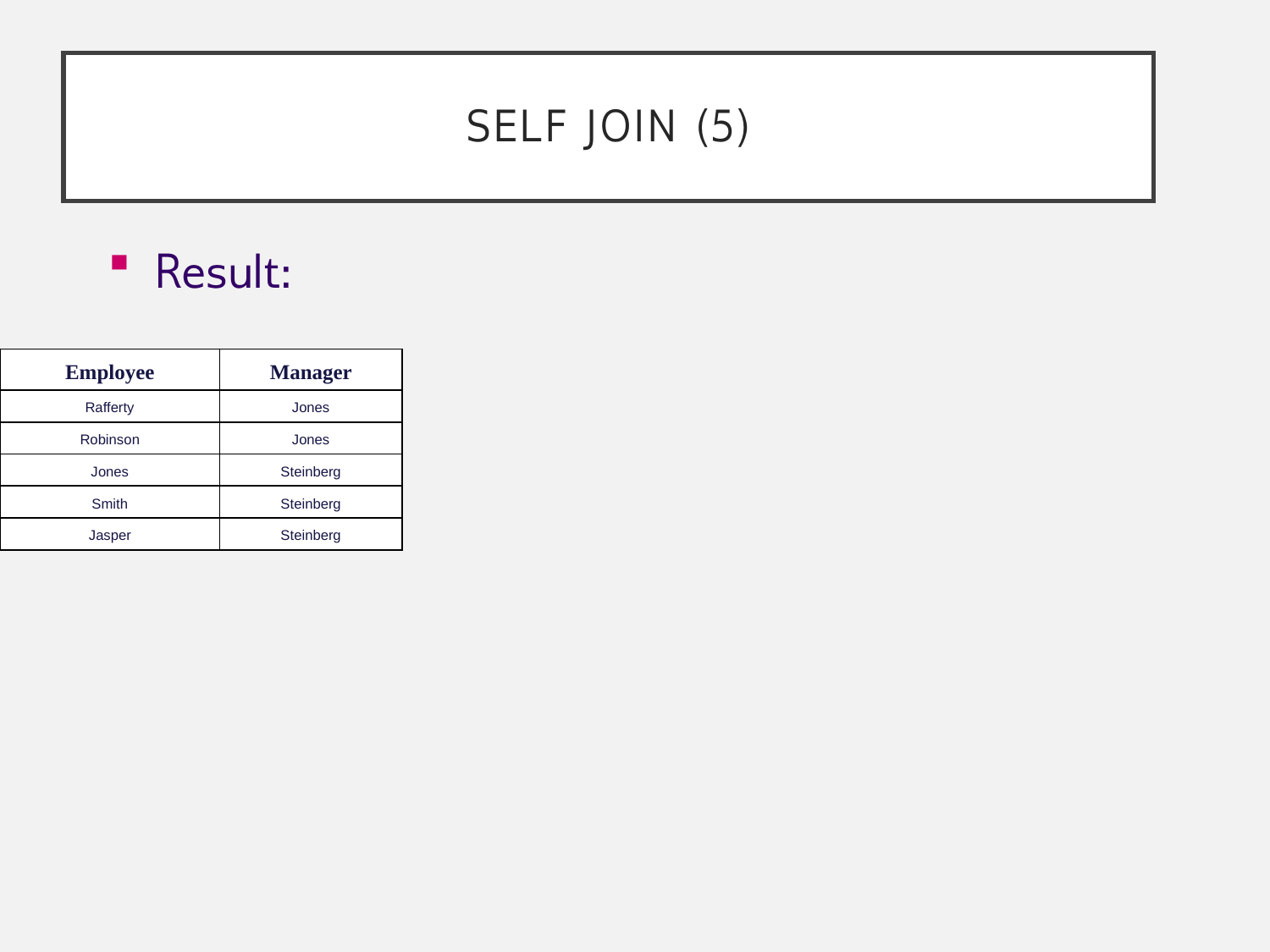

# Self join (5)
Result:
| Employee | Manager |
| --- | --- |
| Rafferty | Jones |
| Robinson | Jones |
| Jones | Steinberg |
| Smith | Steinberg |
| Jasper | Steinberg |